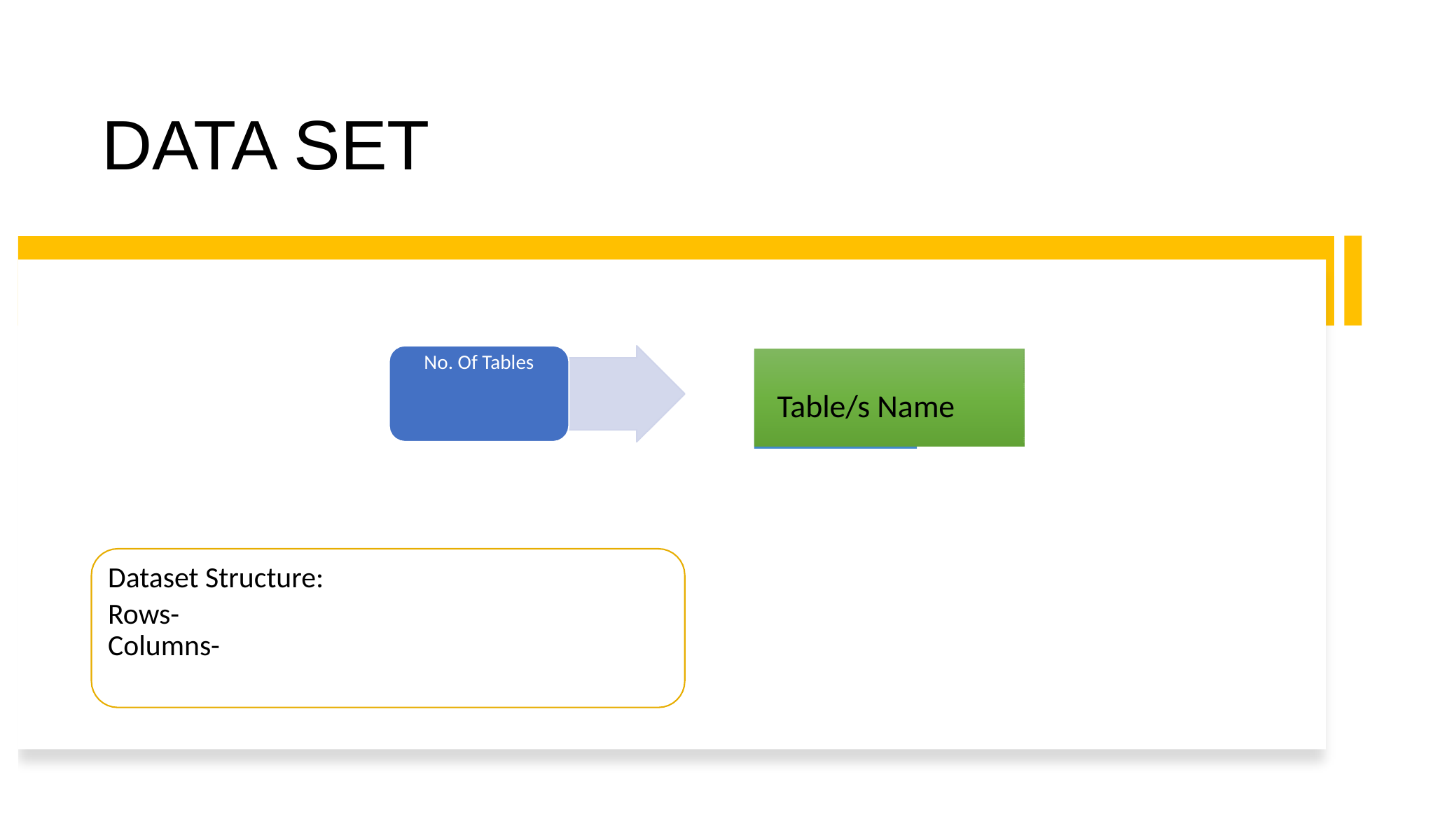

# DATA SET

No. Of Tables

Customers
Table/s Name
Products
Categories

Dataset Structure:
Rows-
Columns-
shippers